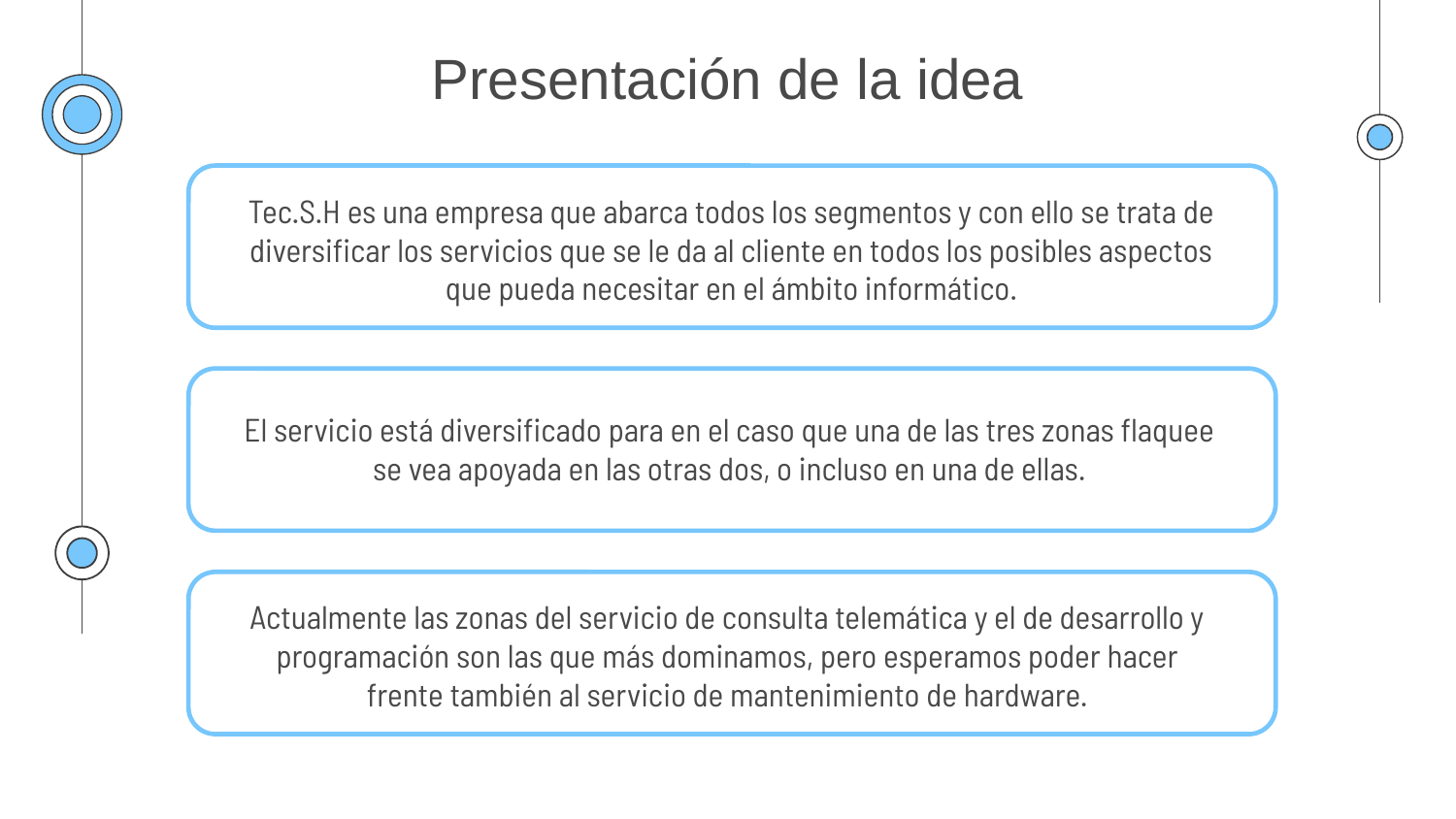

# Presentación de la idea

Tec.S.H es una empresa que abarca todos los segmentos y con ello se trata de diversificar los servicios que se le da al cliente en todos los posibles aspectos que pueda necesitar en el ámbito informático.

El servicio está diversificado para en el caso que una de las tres zonas flaquee se vea apoyada en las otras dos, o incluso en una de ellas.

Actualmente las zonas del servicio de consulta telemática y el de desarrollo y programación son las que más dominamos, pero esperamos poder hacer frente también al servicio de mantenimiento de hardware.